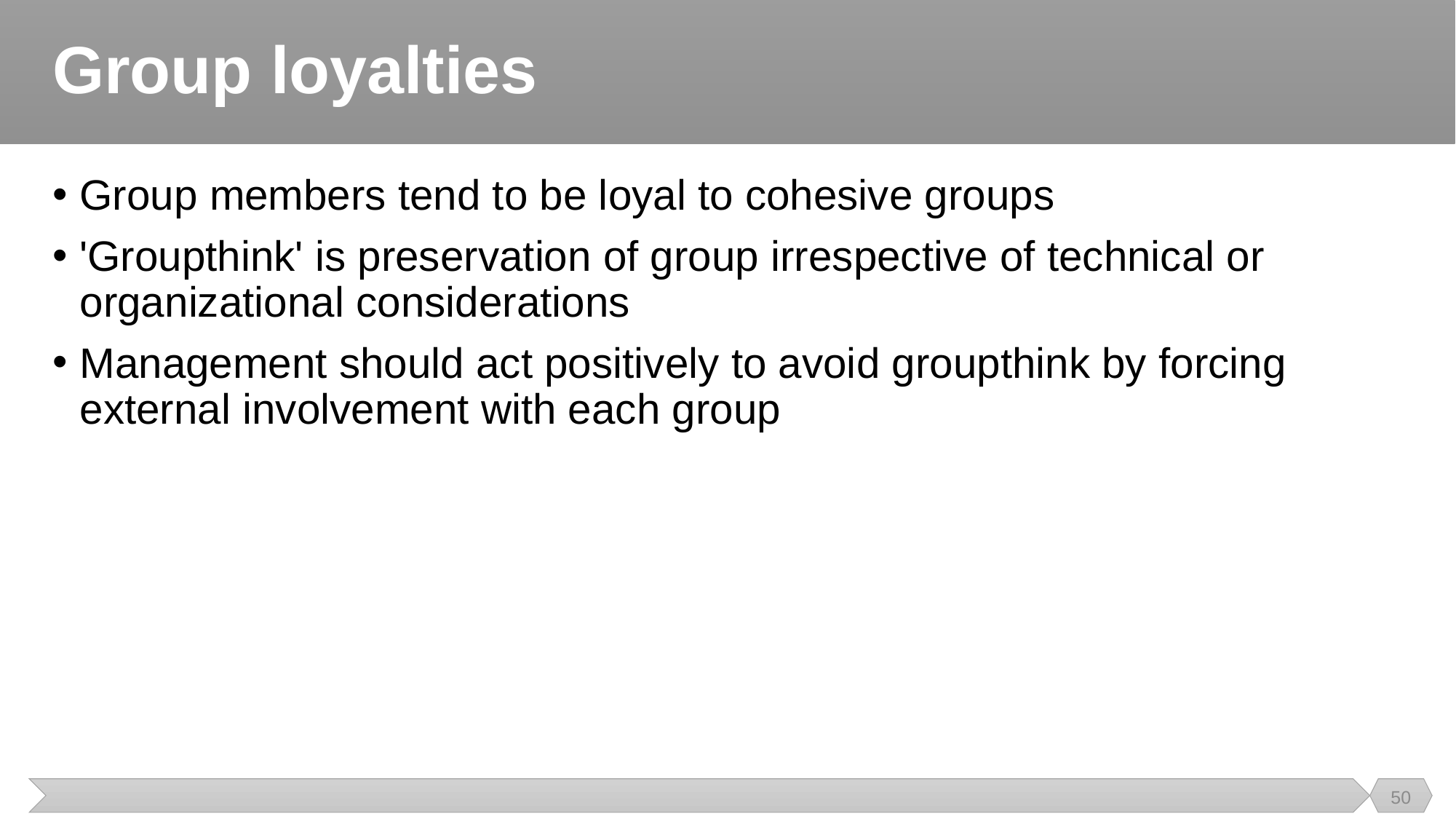

# Group loyalties
Group members tend to be loyal to cohesive groups
'Groupthink' is preservation of group irrespective of technical or organizational considerations
Management should act positively to avoid groupthink by forcing external involvement with each group
50